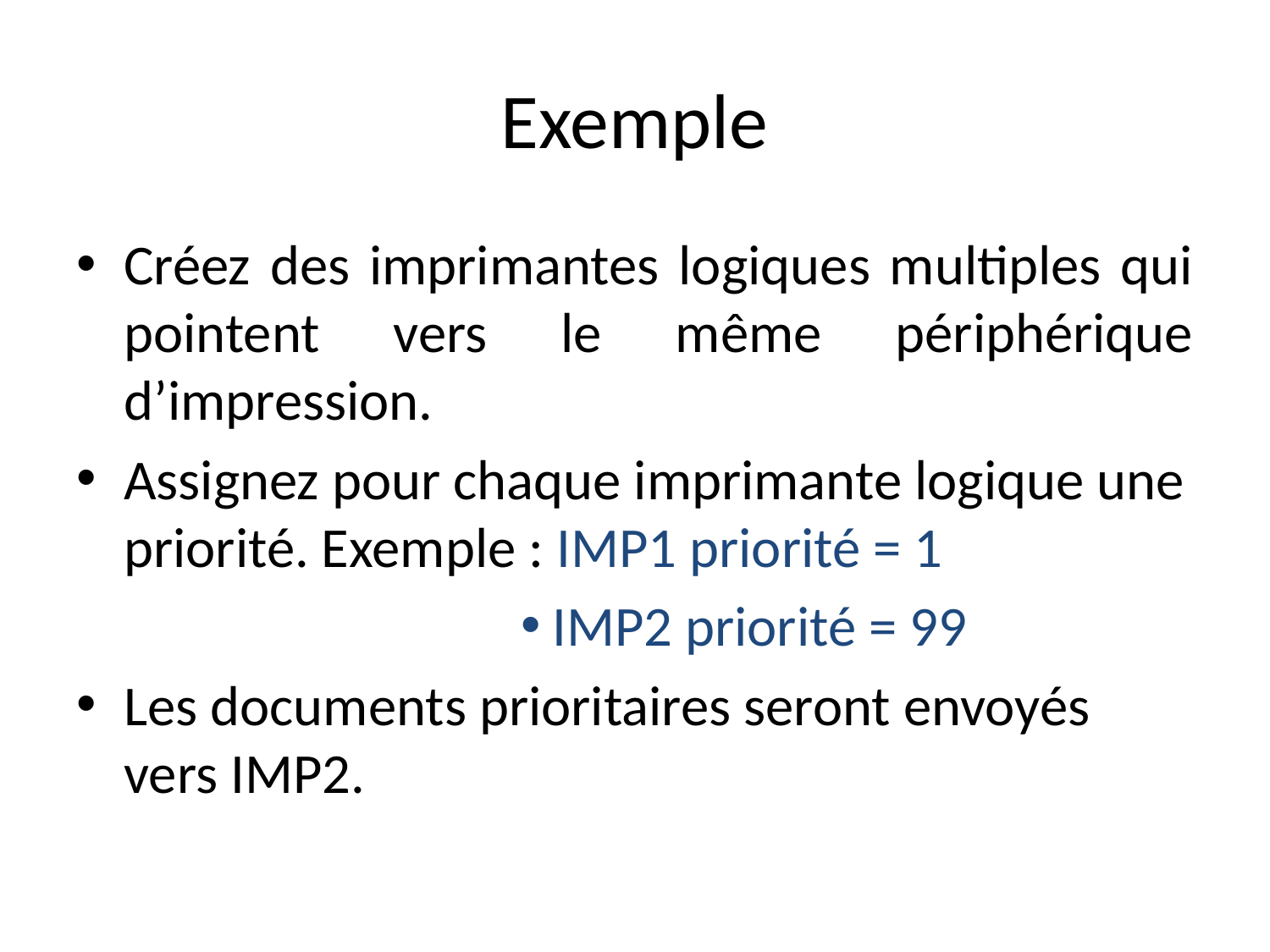

# Exemple
Créez des imprimantes logiques multiples qui pointent vers le même périphérique d’impression.
Assignez pour chaque imprimante logique une priorité. Exemple : IMP1 priorité = 1
IMP2 priorité = 99
Les documents prioritaires seront envoyés vers IMP2.